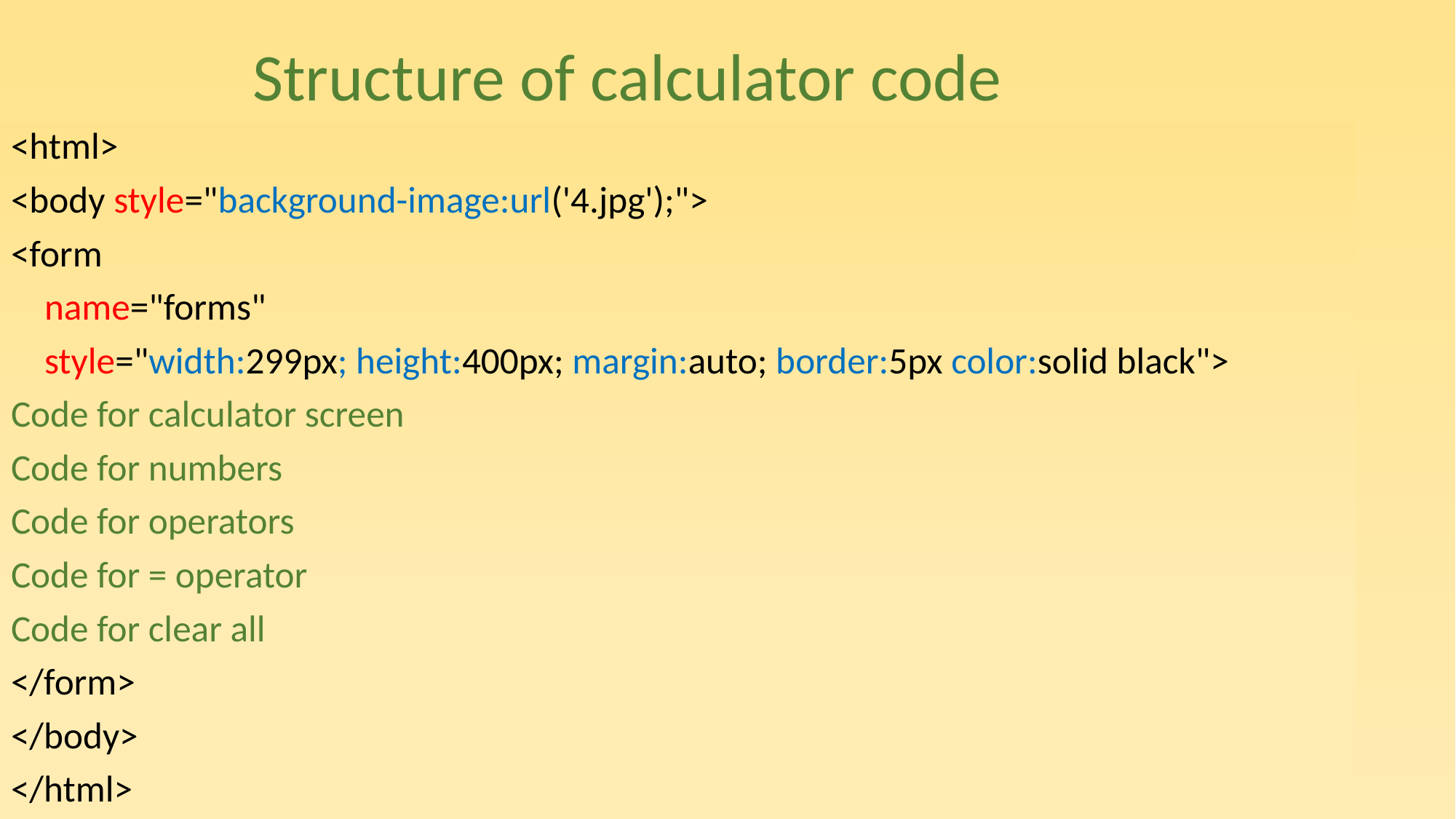

# Structure of calculator code
<html>
<body style="background-image:url('4.jpg');">
<form
    name="forms"
    style="width:299px; height:400px; margin:auto; border:5px color:solid black">
Code for calculator screen
Code for numbers
Code for operators
Code for = operator
Code for clear all
</form>
</body>
</html>